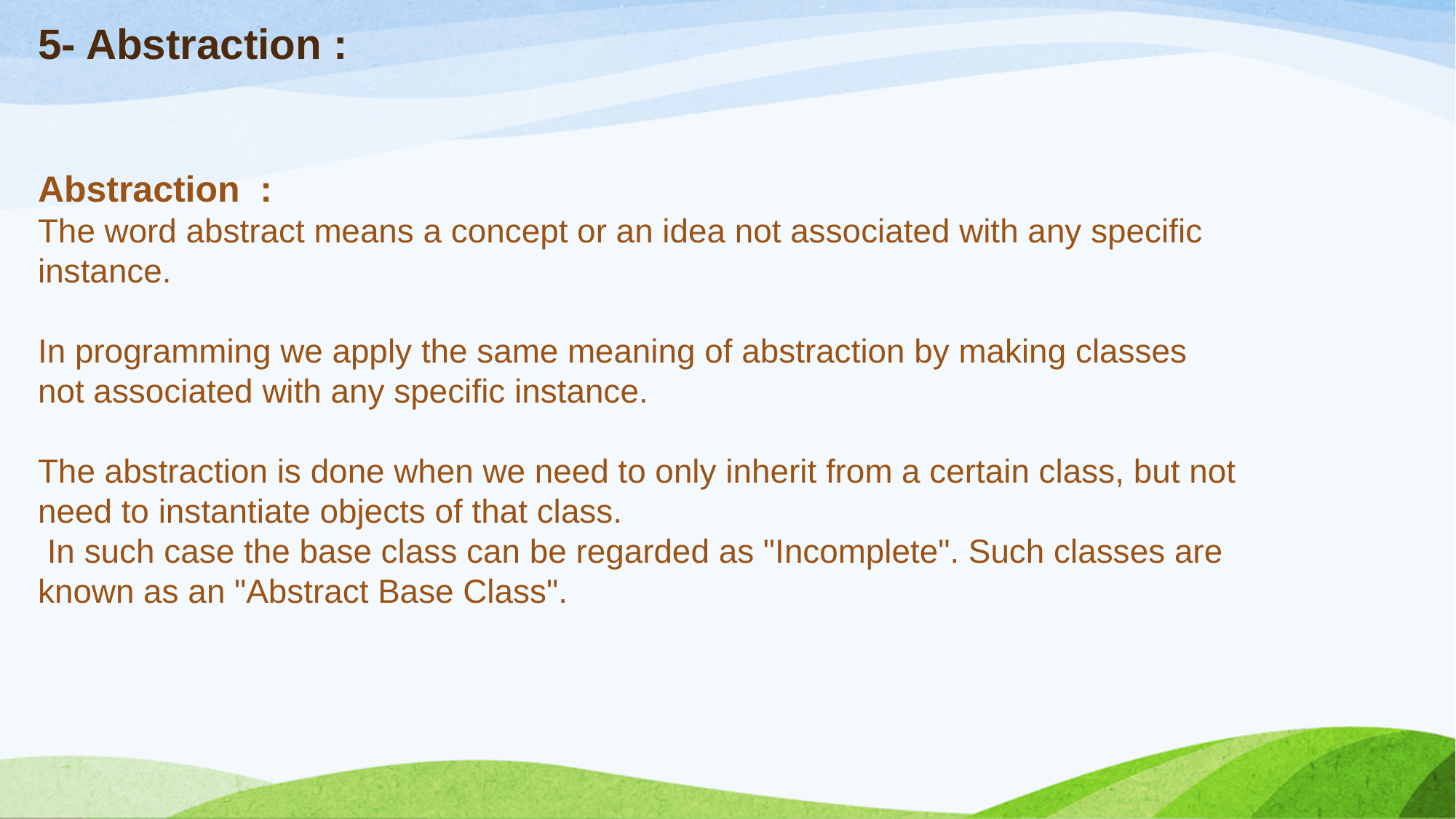

# 5- Abstraction :
Abstraction  :
The word abstract means a concept or an idea not associated with any specific instance.
In programming we apply the same meaning of abstraction by making classes not associated with any specific instance.
The abstraction is done when we need to only inherit from a certain class, but not need to instantiate objects of that class.
 In such case the base class can be regarded as "Incomplete". Such classes are known as an "Abstract Base Class".